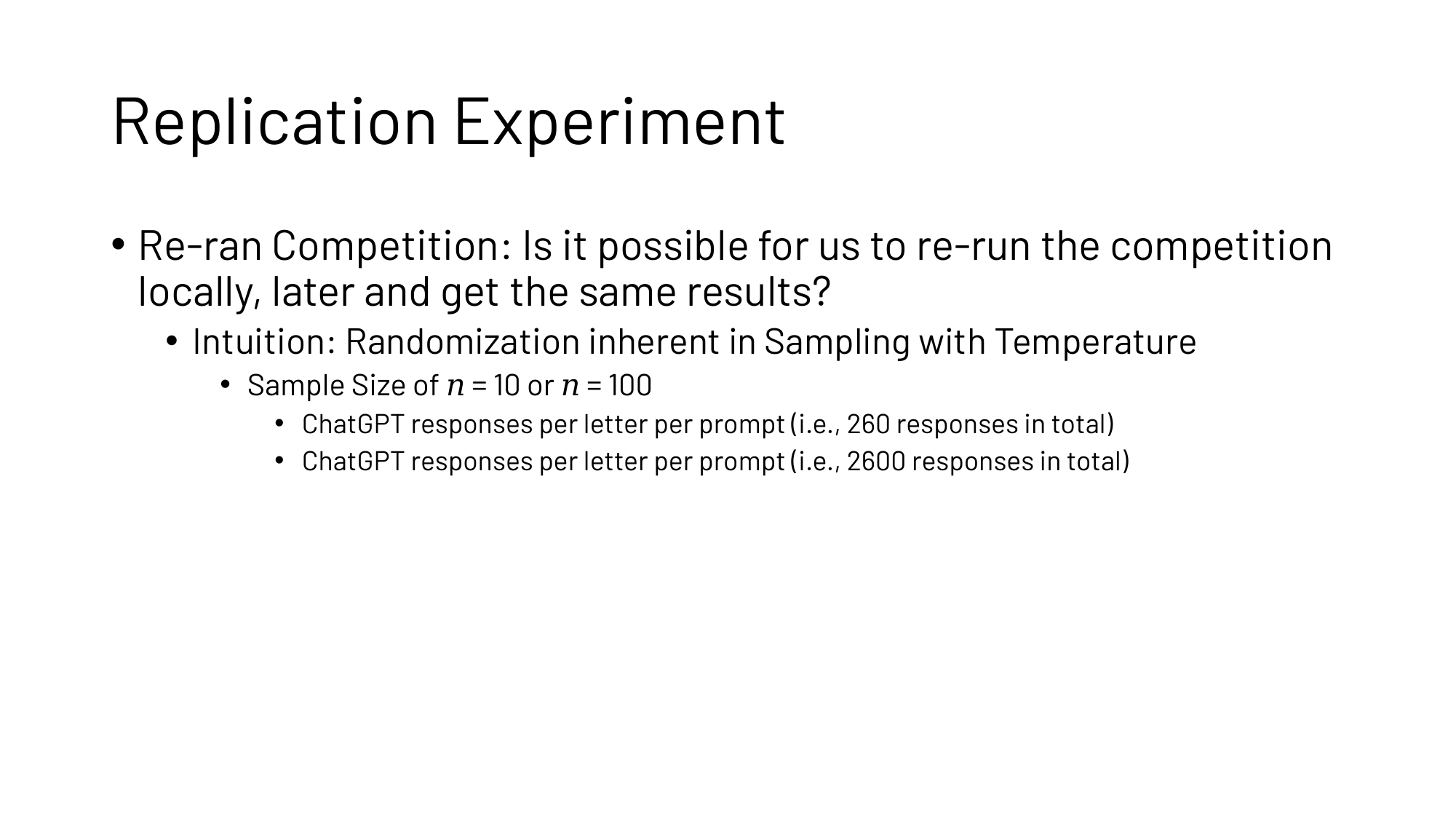

# Replication Experiment
Re-ran Competition: Is it possible for us to re-run the competition locally, later and get the same results?
Intuition: Randomization inherent in Sampling with Temperature
Sample Size of 𝑛 = 10 or 𝑛 = 100
ChatGPT responses per letter per prompt (i.e., 260 responses in total)
ChatGPT responses per letter per prompt (i.e., 2600 responses in total)